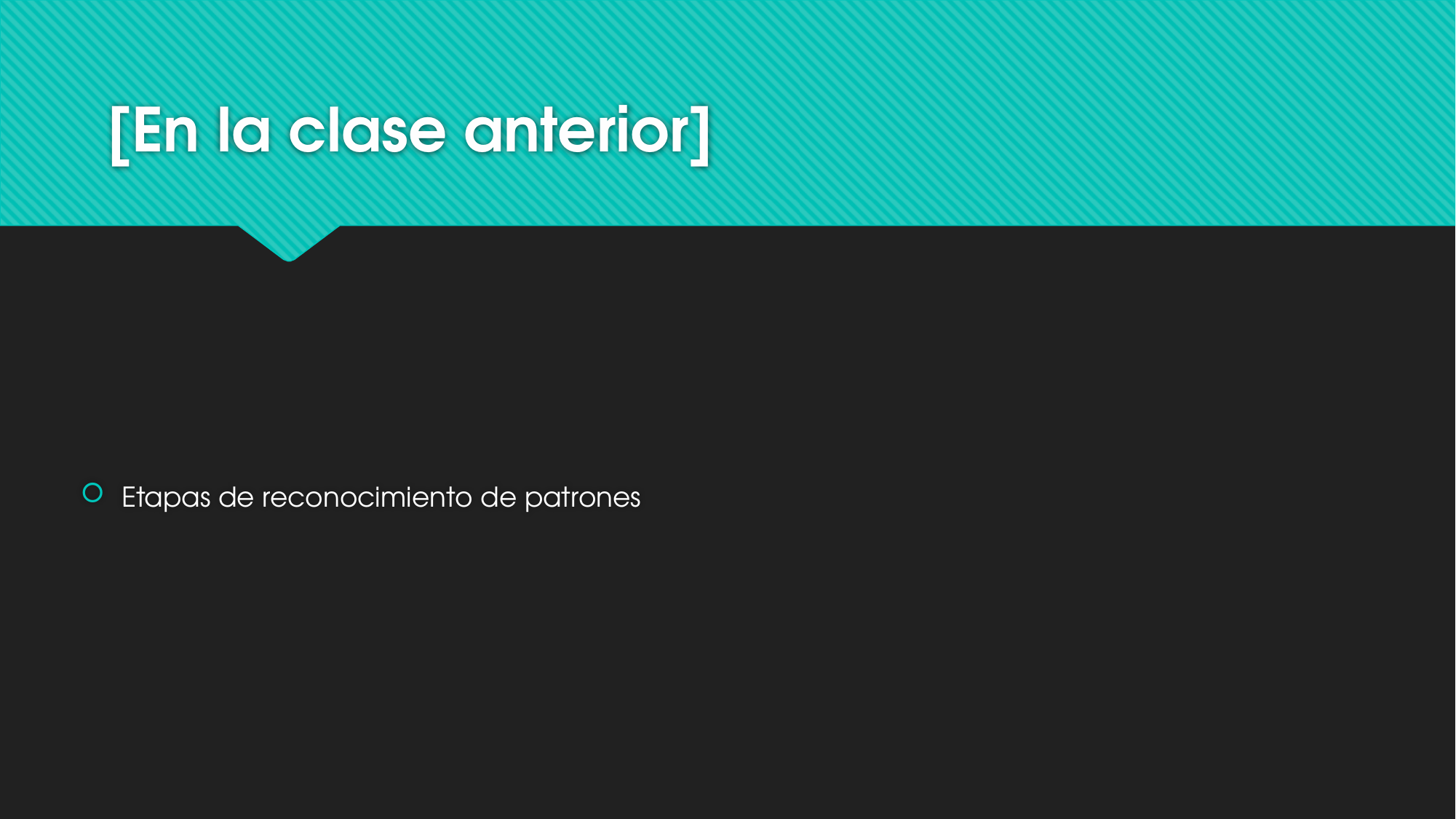

# [En la clase anterior]
Etapas de reconocimiento de patrones